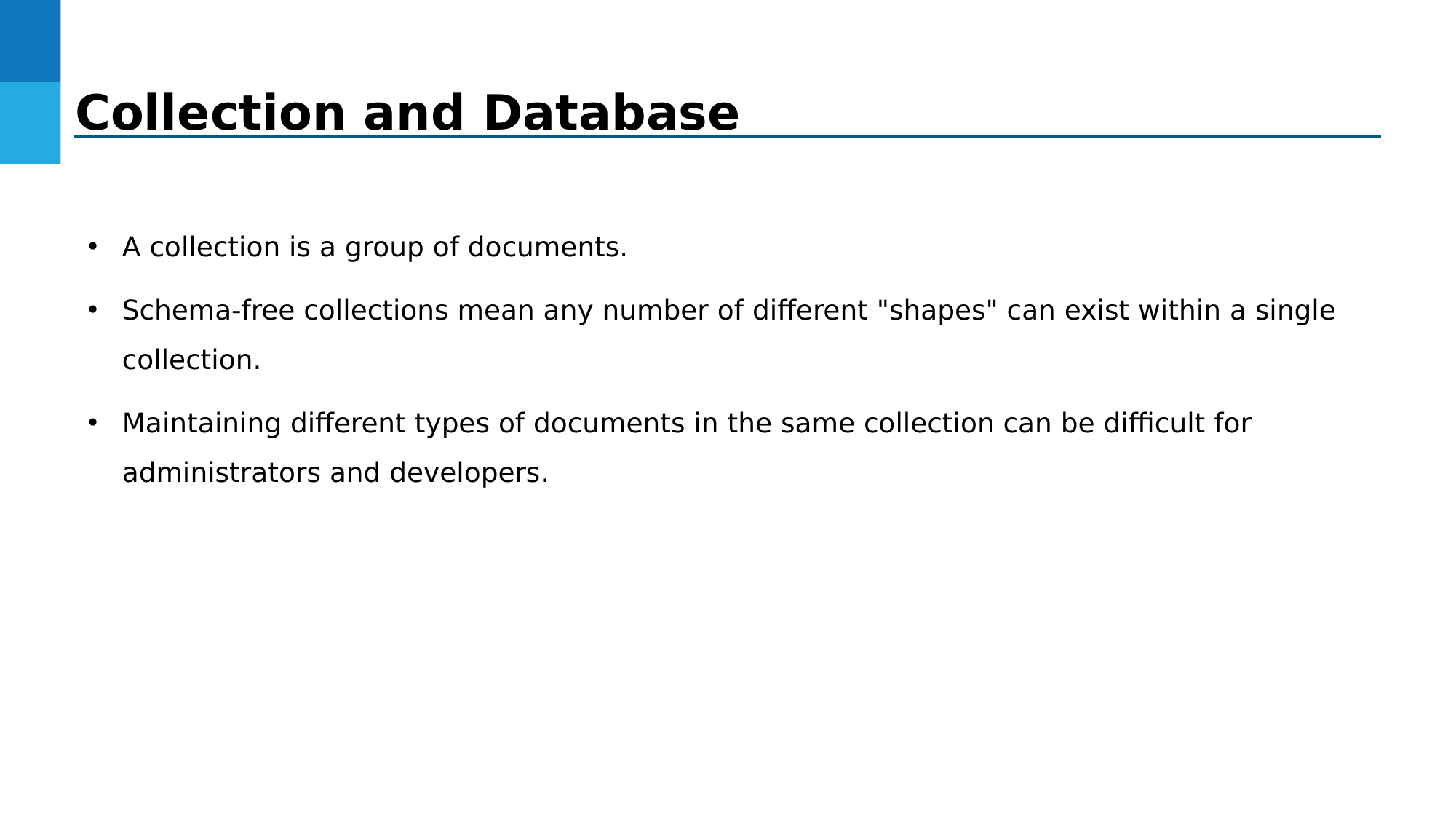

Collection and Database
A collection is a group of documents.
Schema-free collections mean any number of different "shapes" can exist within a single collection.
Maintaining different types of documents in the same collection can be difficult for administrators and developers.
DO NOT WRITE ANYTHING
HERE. LEAVE THIS SPACE FOR
 WEBCAM